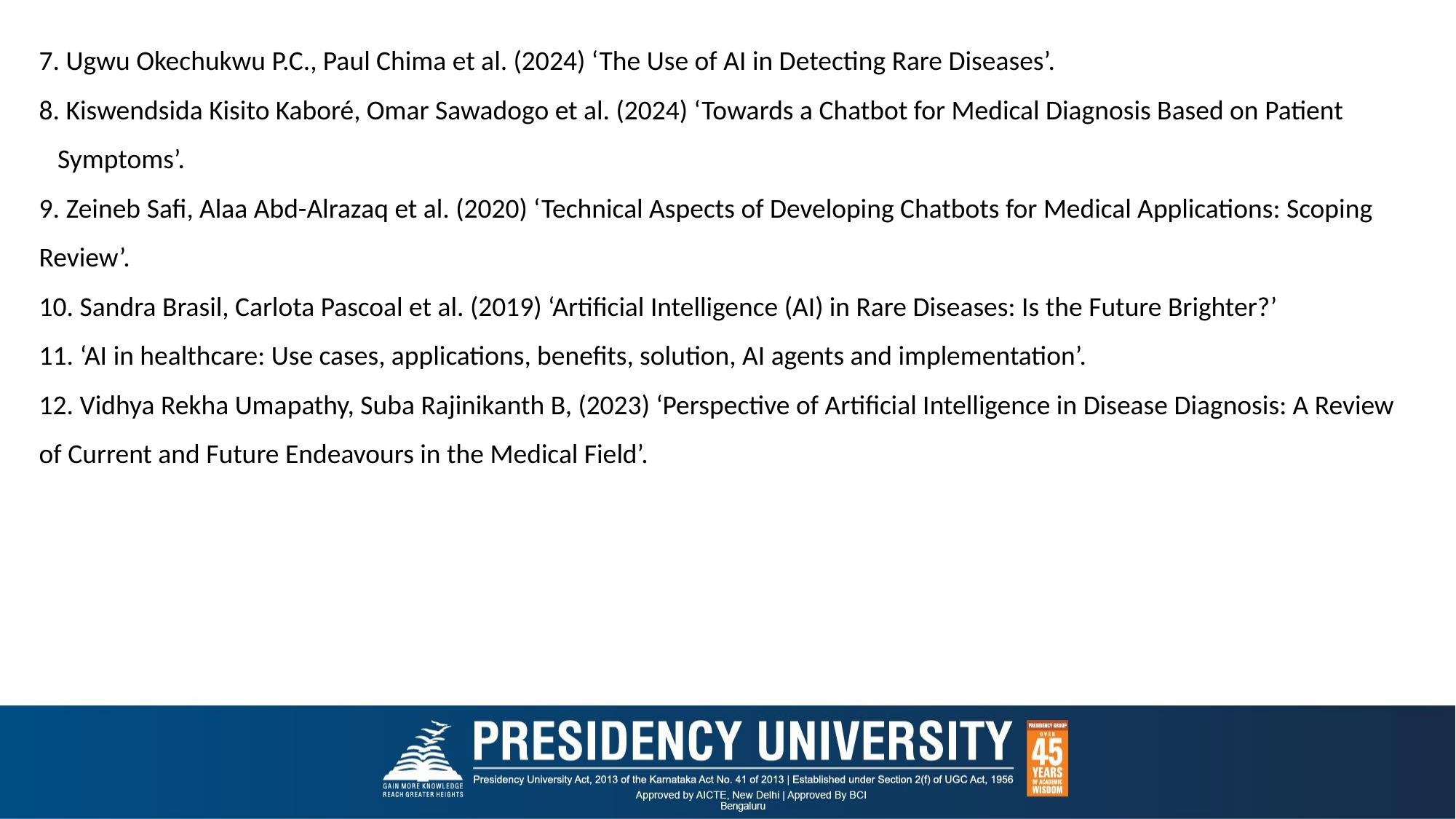

7. Ugwu Okechukwu P.C., Paul Chima et al. (2024) ‘The Use of AI in Detecting Rare Diseases’.
8. Kiswendsida Kisito Kaboré, Omar Sawadogo et al. (2024) ‘Towards a Chatbot for Medical Diagnosis Based on Patient
   Symptoms’.
9. Zeineb Safi, Alaa Abd-Alrazaq et al. (2020) ‘Technical Aspects of Developing Chatbots for Medical Applications: Scoping Review’.
10. Sandra Brasil, Carlota Pascoal et al. (2019) ‘Artificial Intelligence (AI) in Rare Diseases: Is the Future Brighter?’
11. ‘AI in healthcare: Use cases, applications, benefits, solution, AI agents and implementation’.
12. Vidhya Rekha Umapathy, Suba Rajinikanth B, (2023) ‘Perspective of Artificial Intelligence in Disease Diagnosis: A Review of Current and Future Endeavours in the Medical Field’.